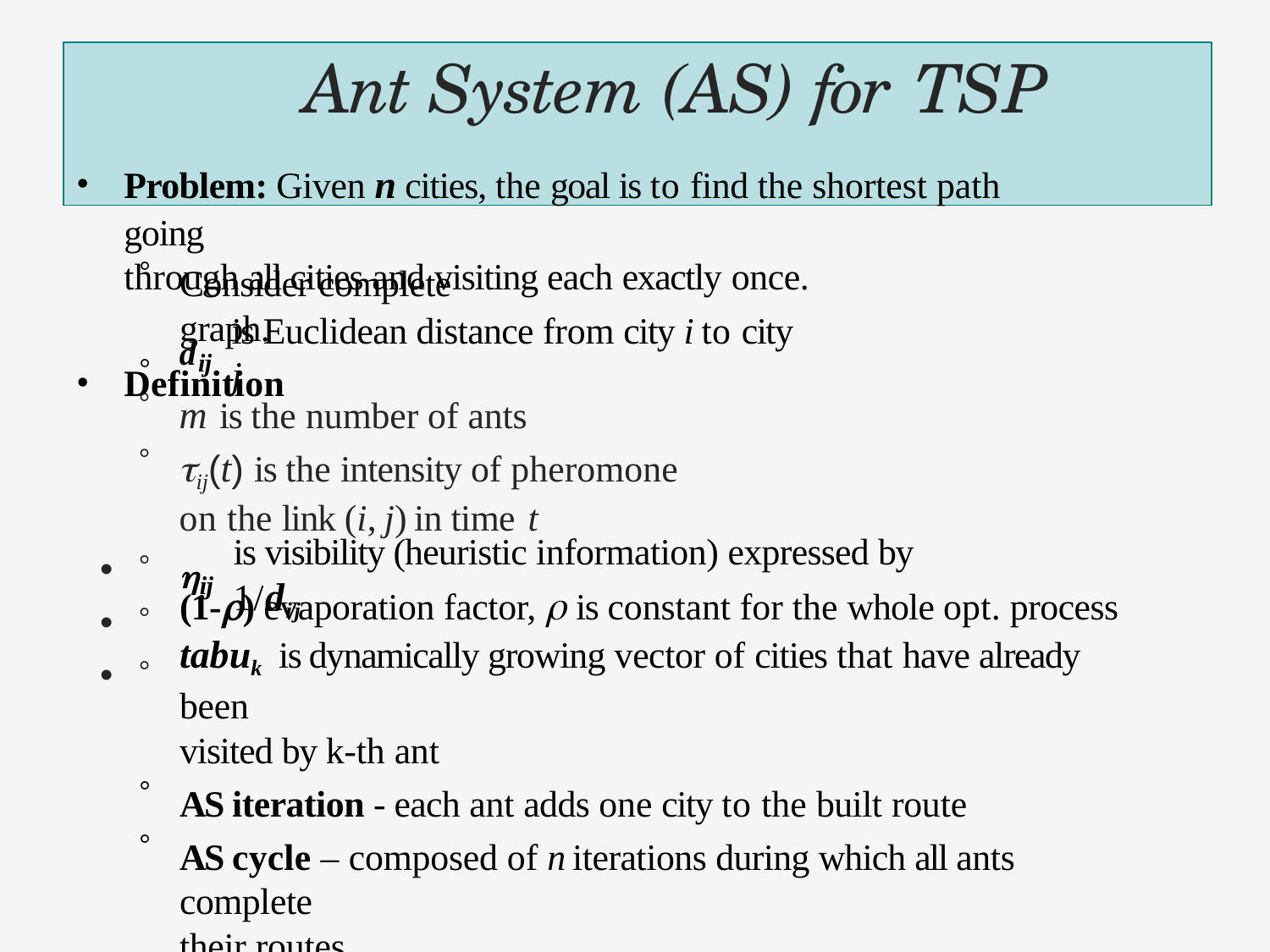

# Ant System (AS) for TSP
m is the number of ants
τij(t) is the intensity of pheromone on the link (i, j) in time t
°
°
°
Problem: Given n cities, the goal is to find the shortest path going
through all cities and visiting each exactly once.
Consider complete graph.
°
is Euclidean distance from city i to city j
dij
Definition
is visibility (heuristic information) expressed by 1/dij
ηij
(1-ρ) evaporation factor, ρ is constant for the whole opt. process
tabuk   is dynamically growing vector of cities that have already been
visited by k-th ant
AS iteration - each ant adds one city to the built route
AS cycle – composed of n iterations during which all ants complete
their routes